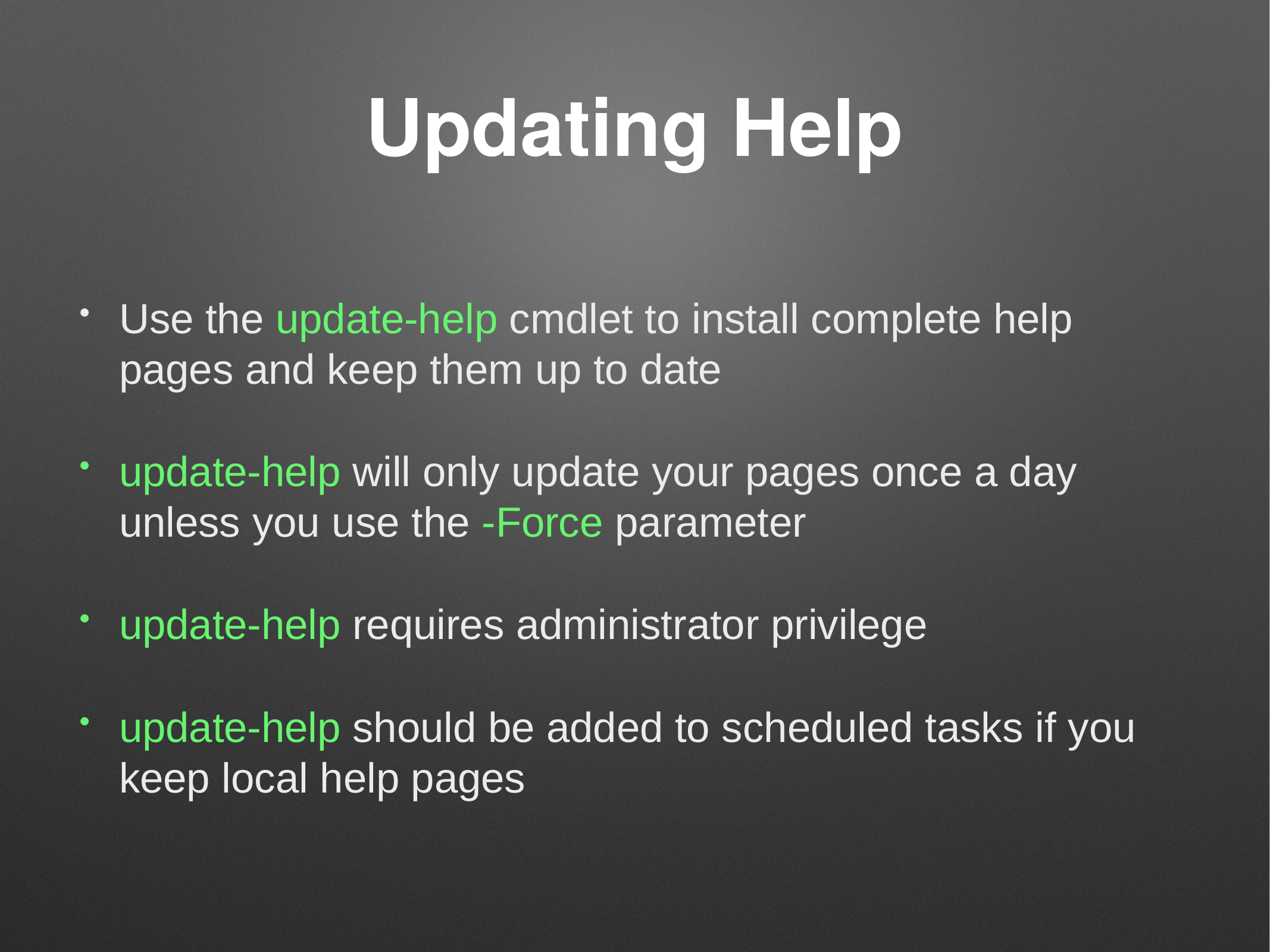

# Updating Help
Use the update-help cmdlet to install complete help pages and keep them up to date
update-help will only update your pages once a day unless you use the -Force parameter
update-help requires administrator privilege
update-help should be added to scheduled tasks if you keep local help pages